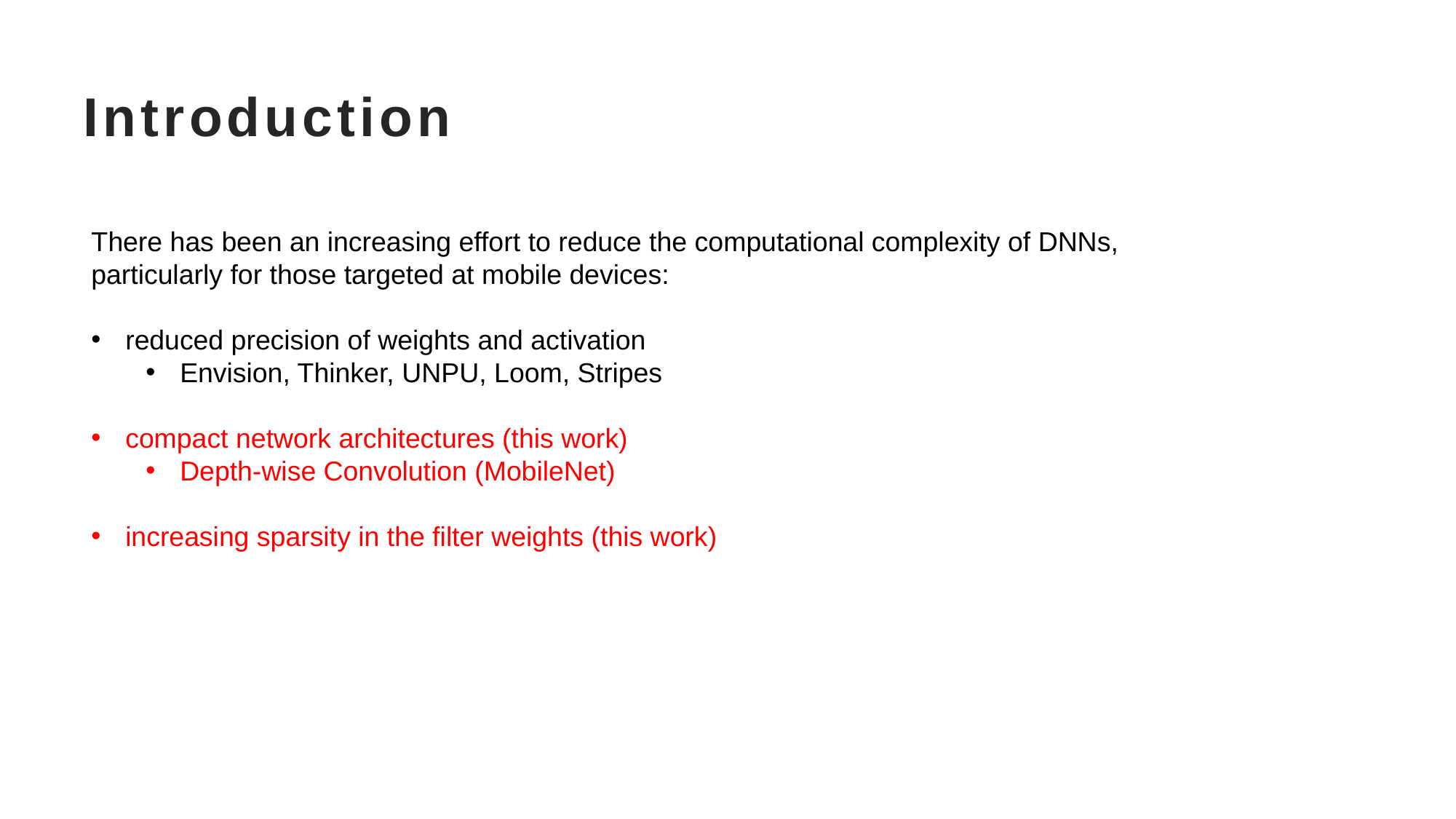

# Introduction
There has been an increasing effort to reduce the computational complexity of DNNs, particularly for those targeted at mobile devices:

reduced precision of weights and activation
Envision, Thinker, UNPU, Loom, Stripes

compact network architectures (this work)
Depth-wise Convolution (MobileNet)

increasing sparsity in the filter weights (this work)